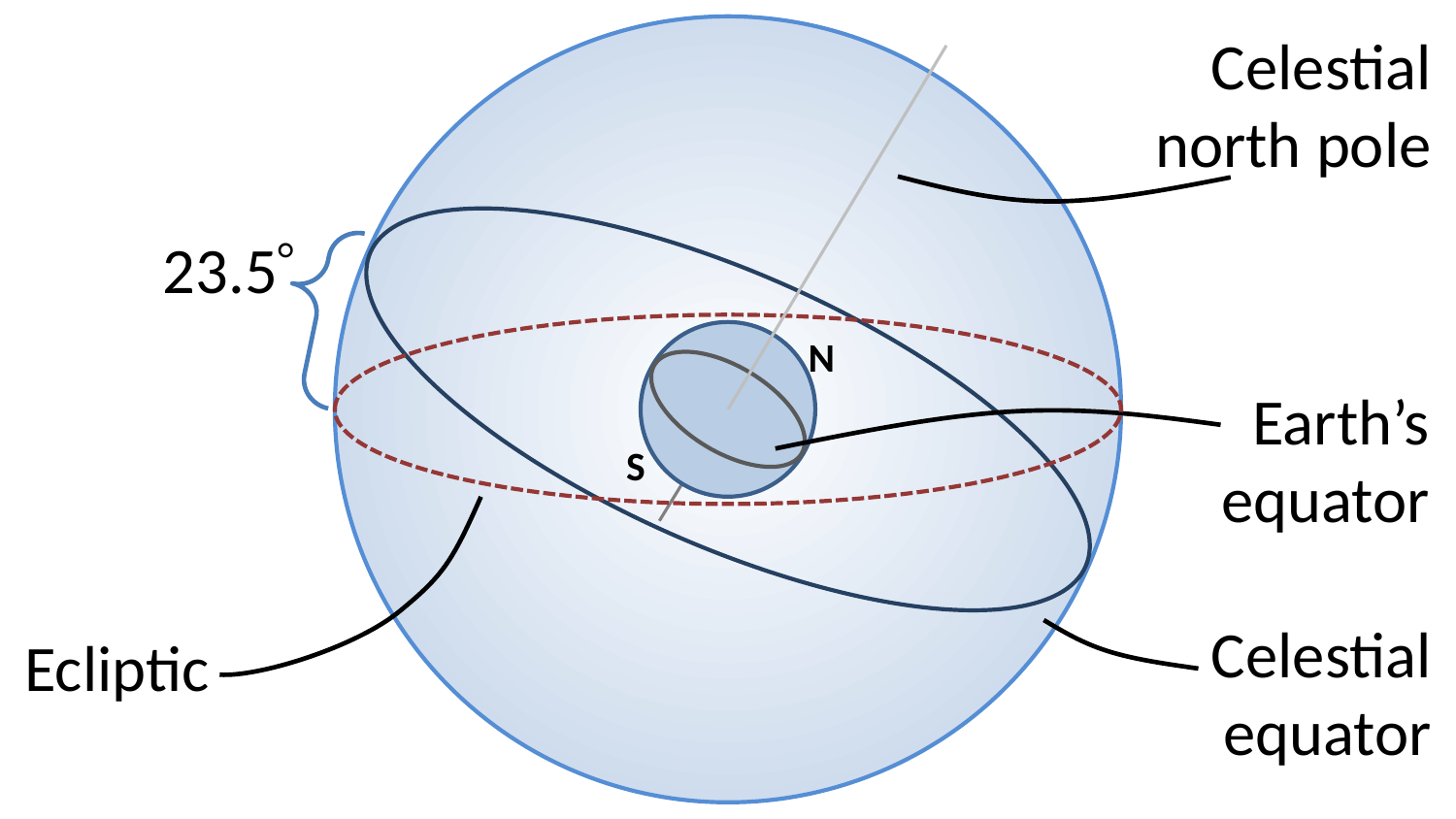

Celestial north pole

23.5°

N

Earth’s equator

S

Celestial equator
Ecliptic